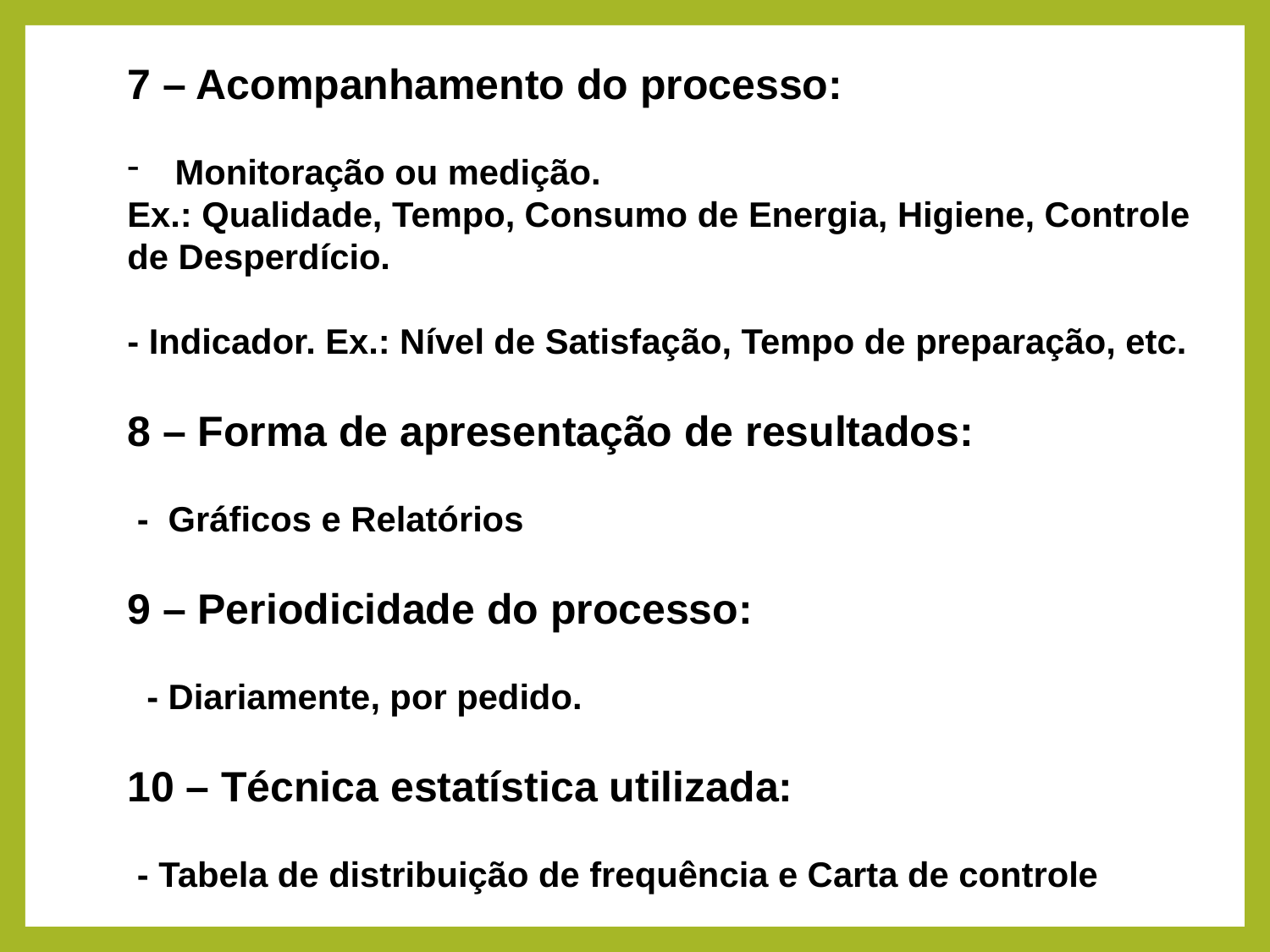

7 – Acompanhamento do processo:

Monitoração ou medição.
Ex.: Qualidade, Tempo, Consumo de Energia, Higiene, Controle de Desperdício.

- Indicador. Ex.: Nível de Satisfação, Tempo de preparação, etc.

8 – Forma de apresentação de resultados:

 -  Gráficos e Relatórios

9 – Periodicidade do processo:

  - Diariamente, por pedido.

10 – Técnica estatística utilizada:

 - Tabela de distribuição de frequência e Carta de controle